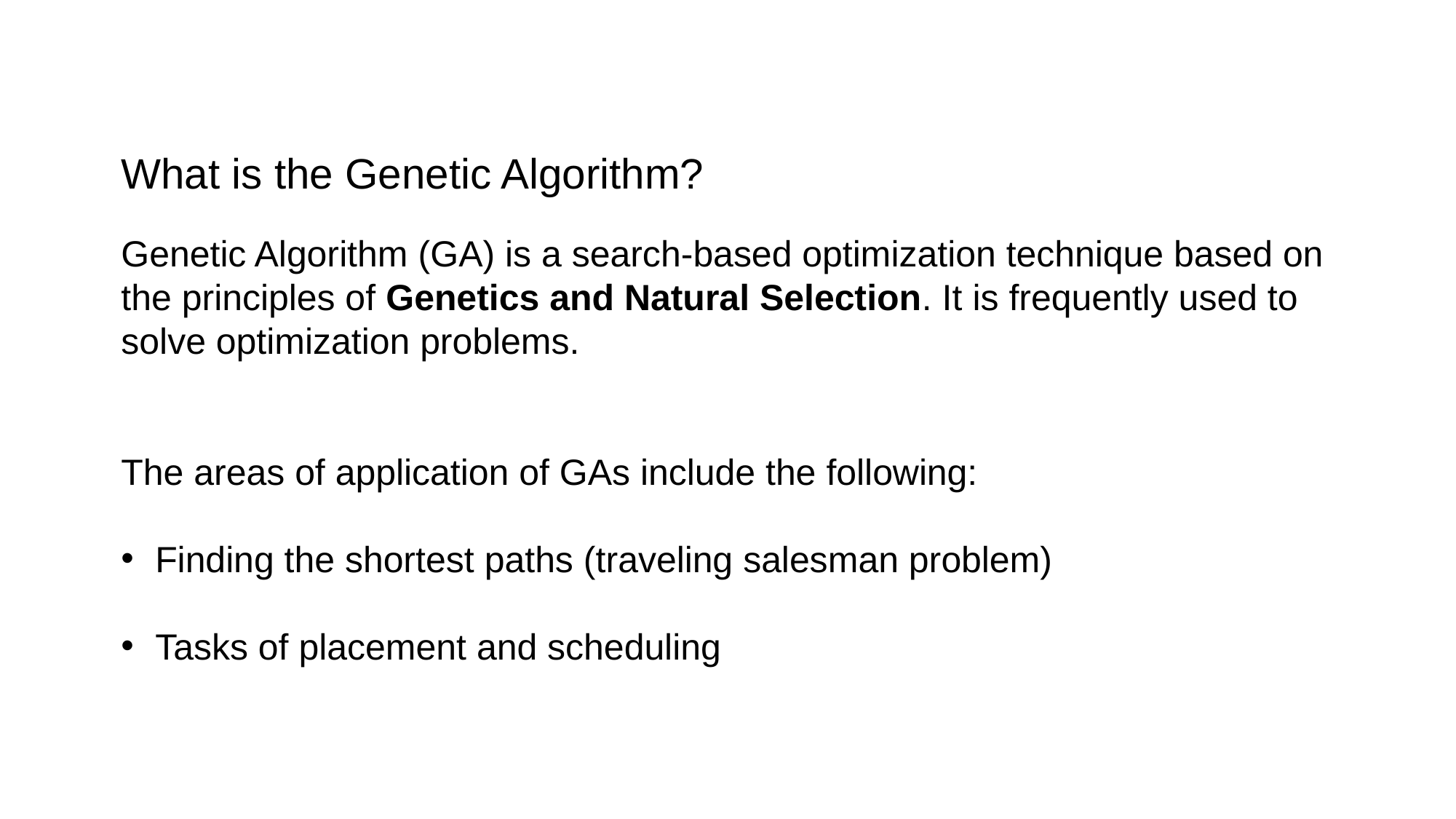

What is the Genetic Algorithm?

Genetic Algorithm (GA) is a search-based optimization technique based on the principles of Genetics and Natural Selection. It is frequently used to solve optimization problems.

The areas of application of GAs include the following:

Finding the shortest paths (traveling salesman problem)

Tasks of placement and scheduling